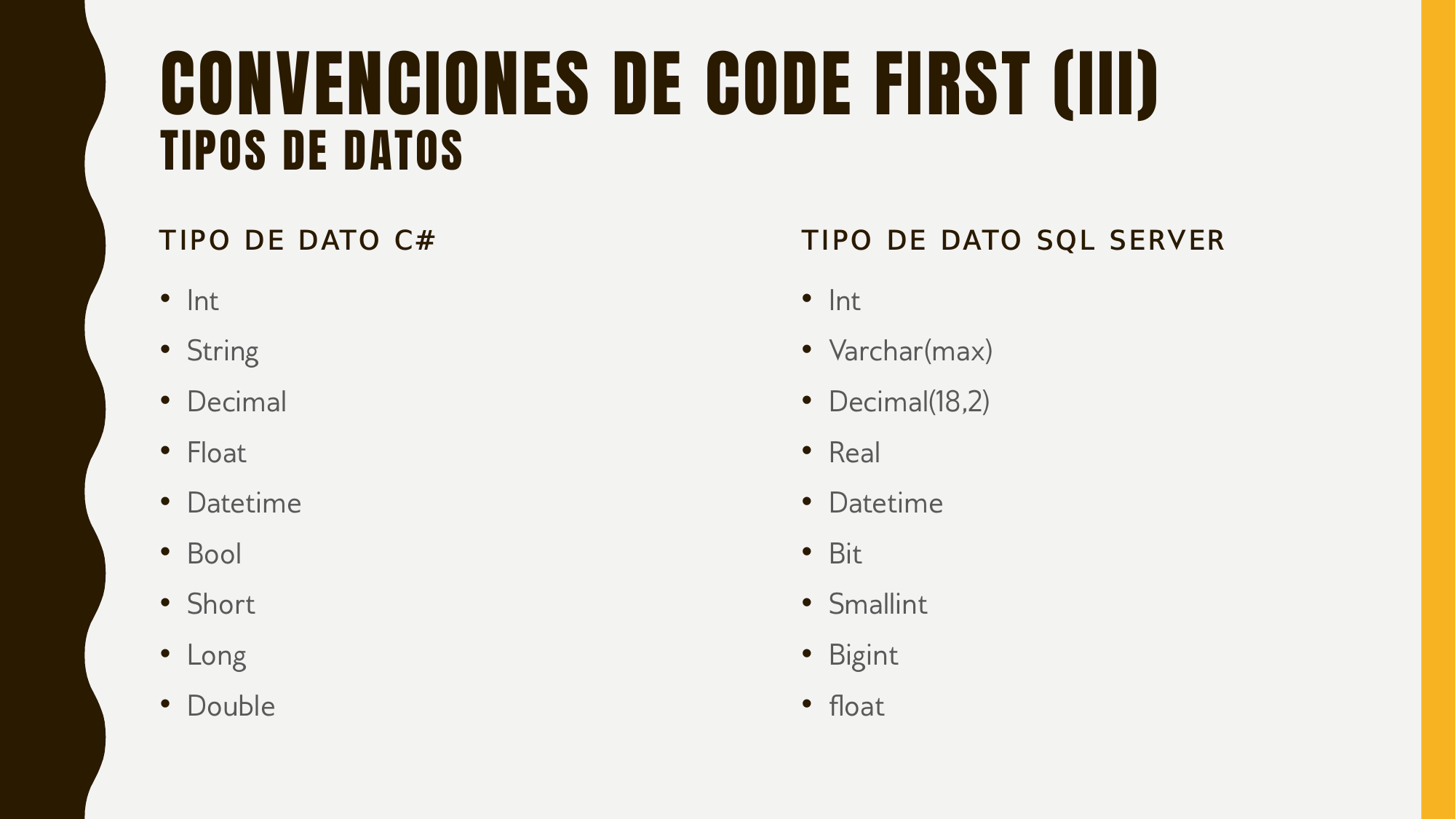

# Convenciones de code first (III) Tipos de datos
Tipo de dato c#
Tipo de dato sql server
Int
String
Decimal
Float
Datetime
Bool
Short
Long
Double

Int
Varchar(max)
Decimal(18,2)
Real
Datetime
Bit
Smallint
Bigint
float